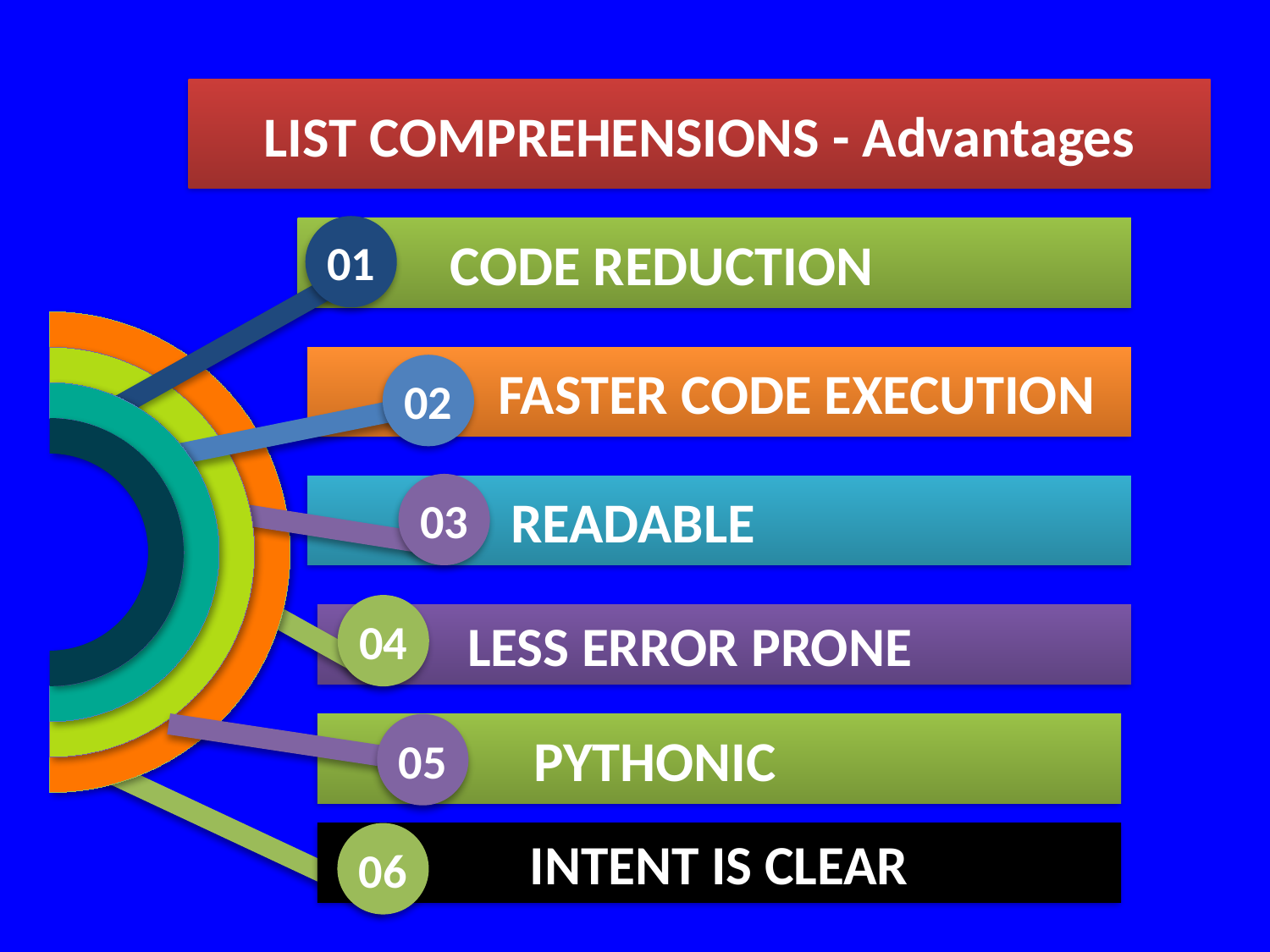

LIST COMPREHENSIONS - Advantages
01
           CODE REDUCTION

              FASTER CODE EXECUTION
02

03
               READABLE
04
           LESS ERROR PRONE
                PYTHONIC
05
                INTENT IS CLEAR
06